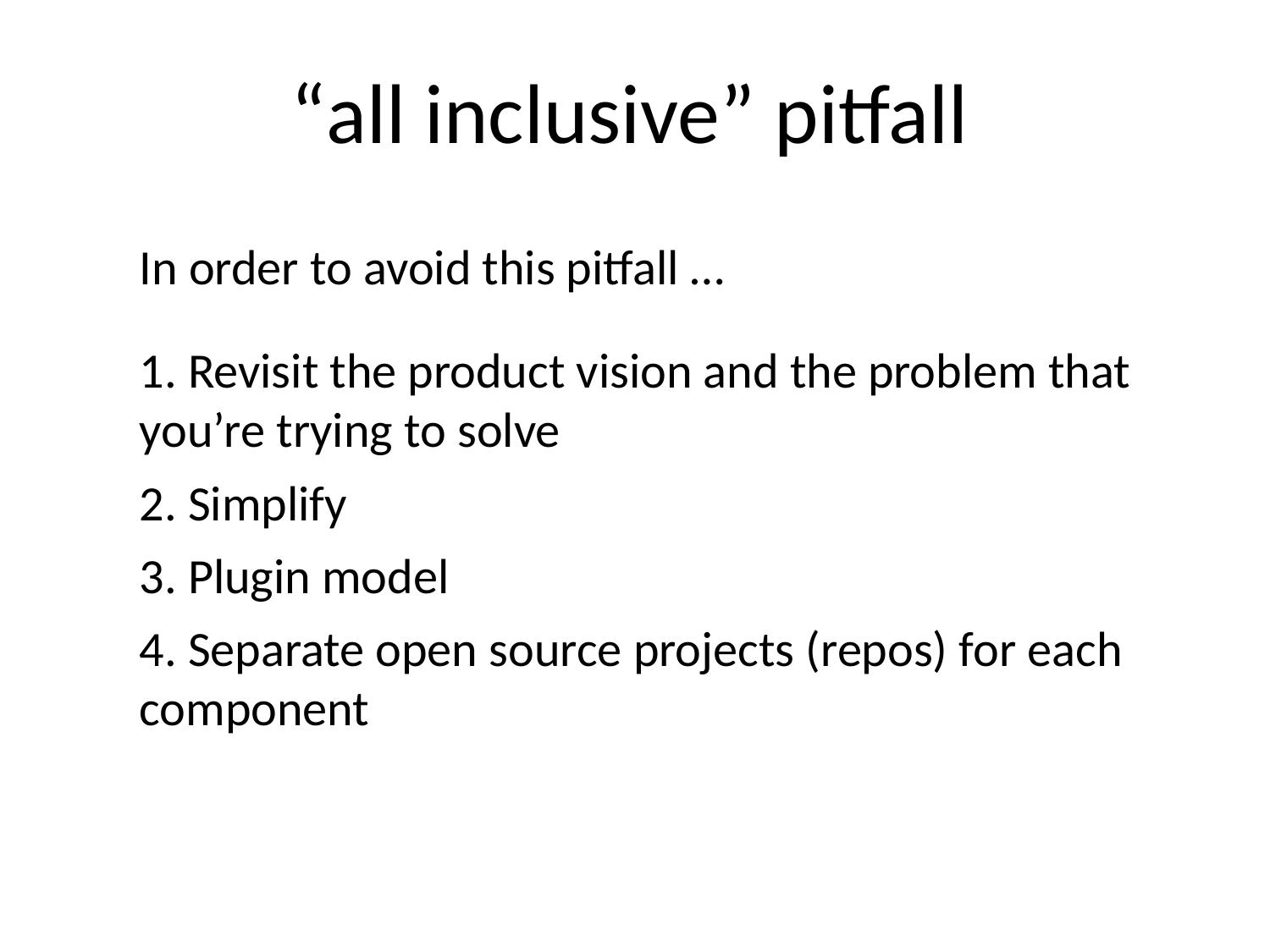

“all inclusive” pitfall
In order to avoid this pitfall …
1. Revisit the product vision and the problem that you’re trying to solve
2. Simplify
3. Plugin model
4. Separate open source projects (repos) for each component